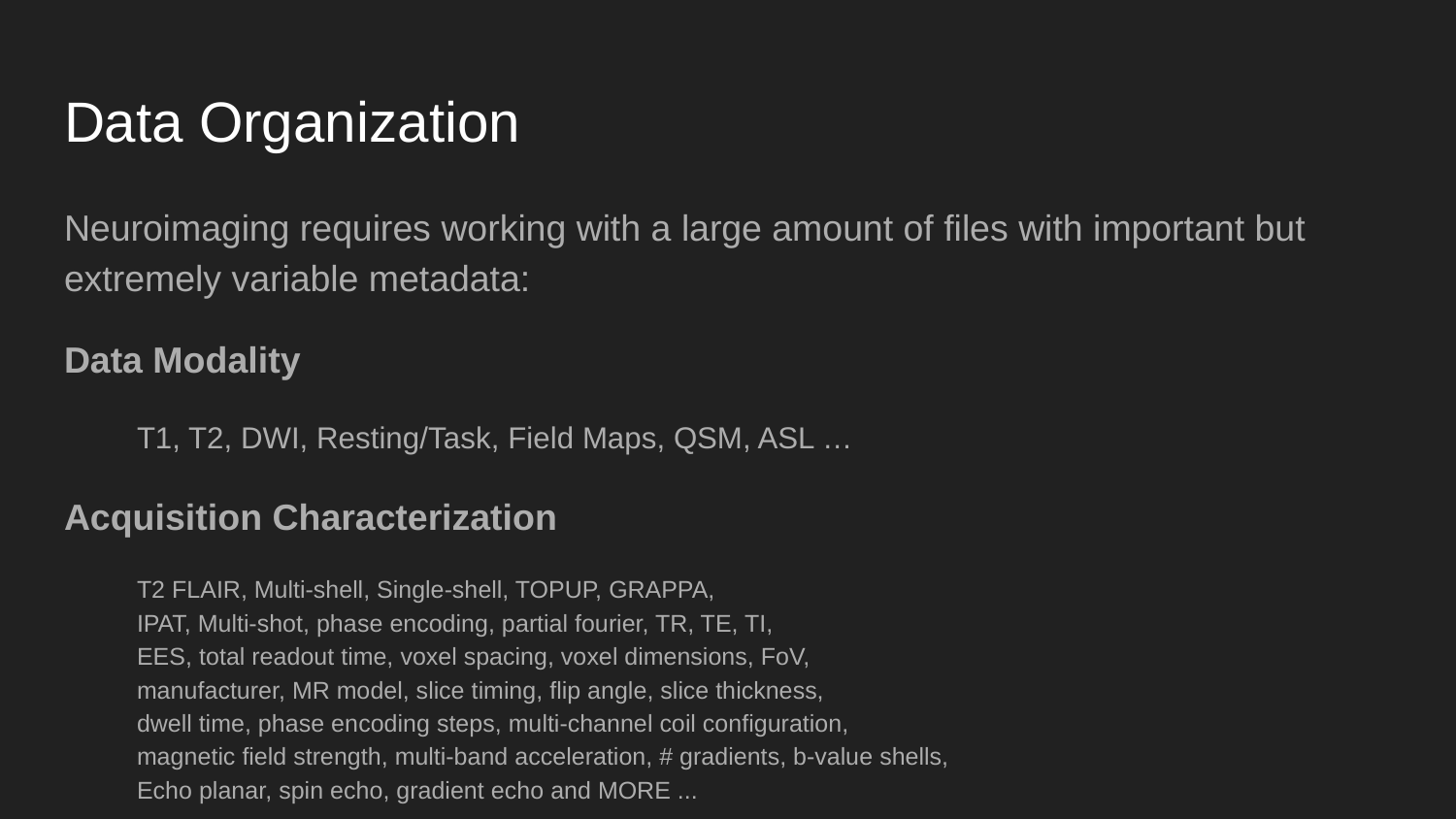

# Data Organization
Neuroimaging requires working with a large amount of files with important but extremely variable metadata:
Data Modality
T1, T2, DWI, Resting/Task, Field Maps, QSM, ASL …
Acquisition Characterization
T2 FLAIR, Multi-shell, Single-shell, TOPUP, GRAPPA,
IPAT, Multi-shot, phase encoding, partial fourier, TR, TE, TI,
EES, total readout time, voxel spacing, voxel dimensions, FoV,
manufacturer, MR model, slice timing, flip angle, slice thickness,
dwell time, phase encoding steps, multi-channel coil configuration,
magnetic field strength, multi-band acceleration, # gradients, b-value shells,
Echo planar, spin echo, gradient echo and MORE ...